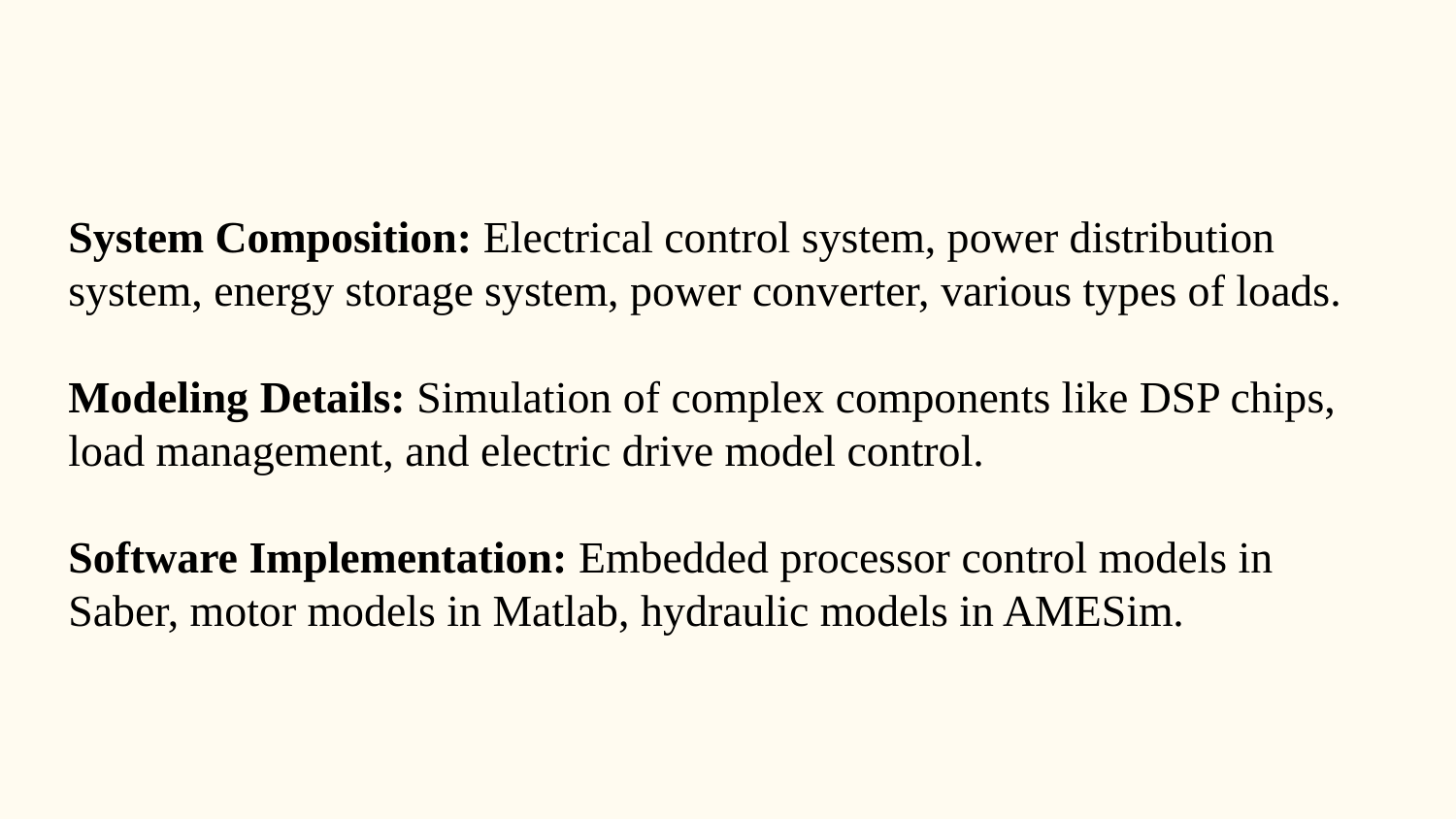

System Composition: Electrical control system, power distribution system, energy storage system, power converter, various types of loads.

Modeling Details: Simulation of complex components like DSP chips, load management, and electric drive model control.

Software Implementation: Embedded processor control models in Saber, motor models in Matlab, hydraulic models in AMESim.